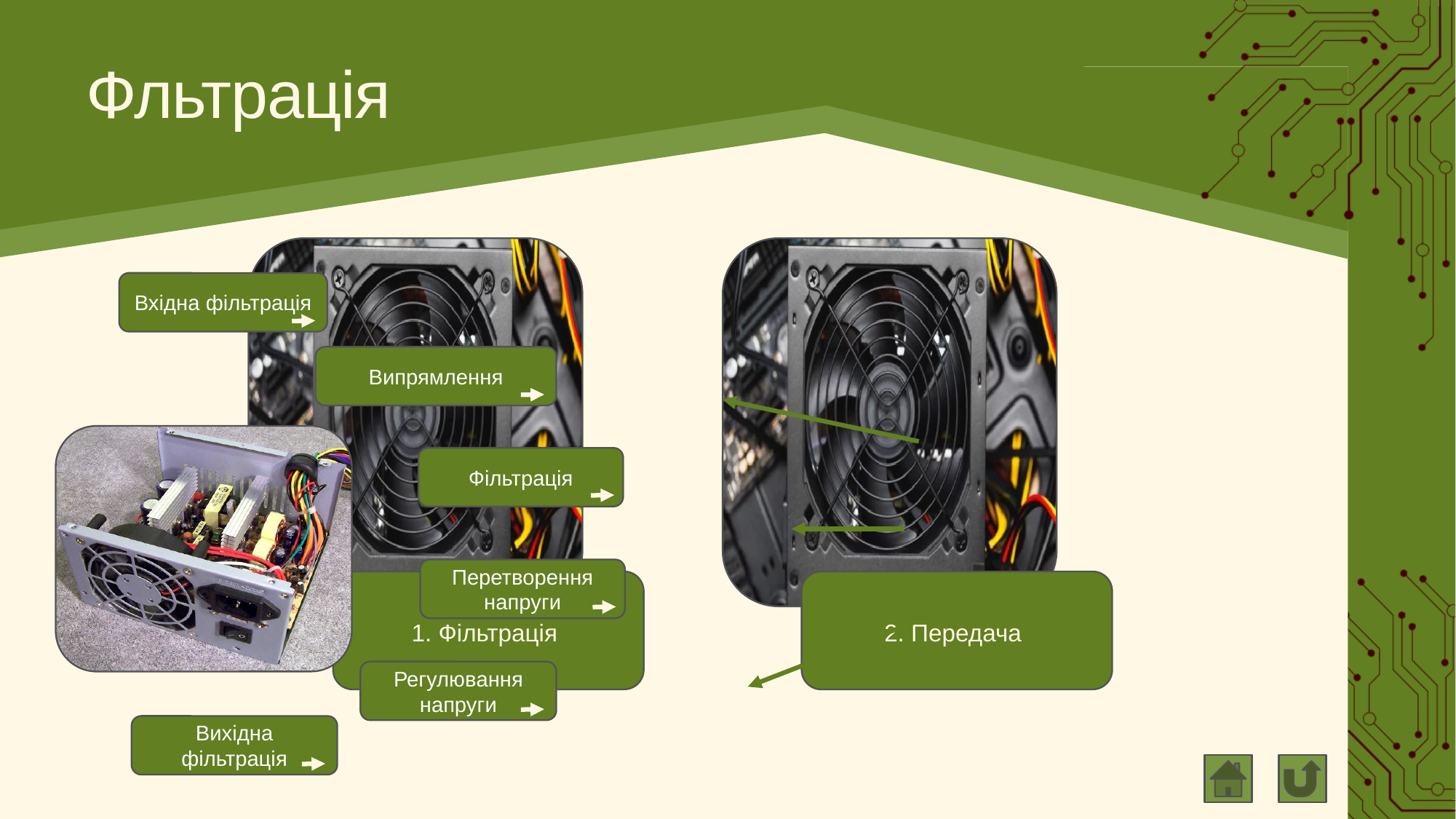

# Фльтрація

Вхідна фільтрація
Випрямлення

Фільтрація
Перетворення напруги
1. Фільтрація
2. Передача
Регулювання напруги
Вихідна фільтрація